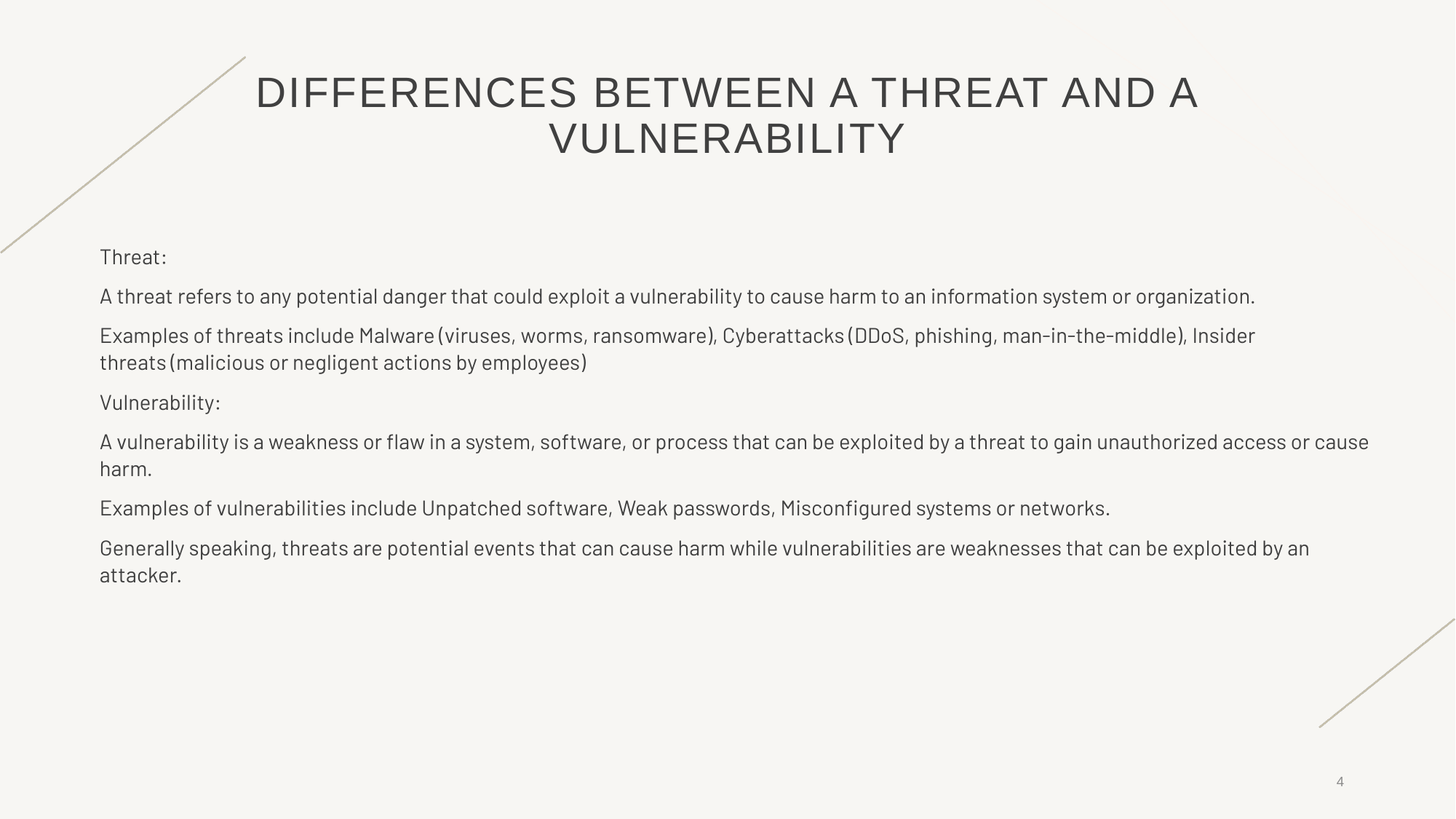

# Differences between a threat and a vulnerability
Threat:
A threat refers to any potential danger that could exploit a vulnerability to cause harm to an information system or organization.
Examples of threats include Malware (viruses, worms, ransomware), Cyberattacks (DDoS, phishing, man-in-the-middle), Insider threats (malicious or negligent actions by employees)
Vulnerability:
A vulnerability is a weakness or flaw in a system, software, or process that can be exploited by a threat to gain unauthorized access or cause harm.
Examples of vulnerabilities include Unpatched software, Weak passwords, Misconfigured systems or networks.
Generally speaking, threats are potential events that can cause harm while vulnerabilities are weaknesses that can be exploited by an attacker.
4